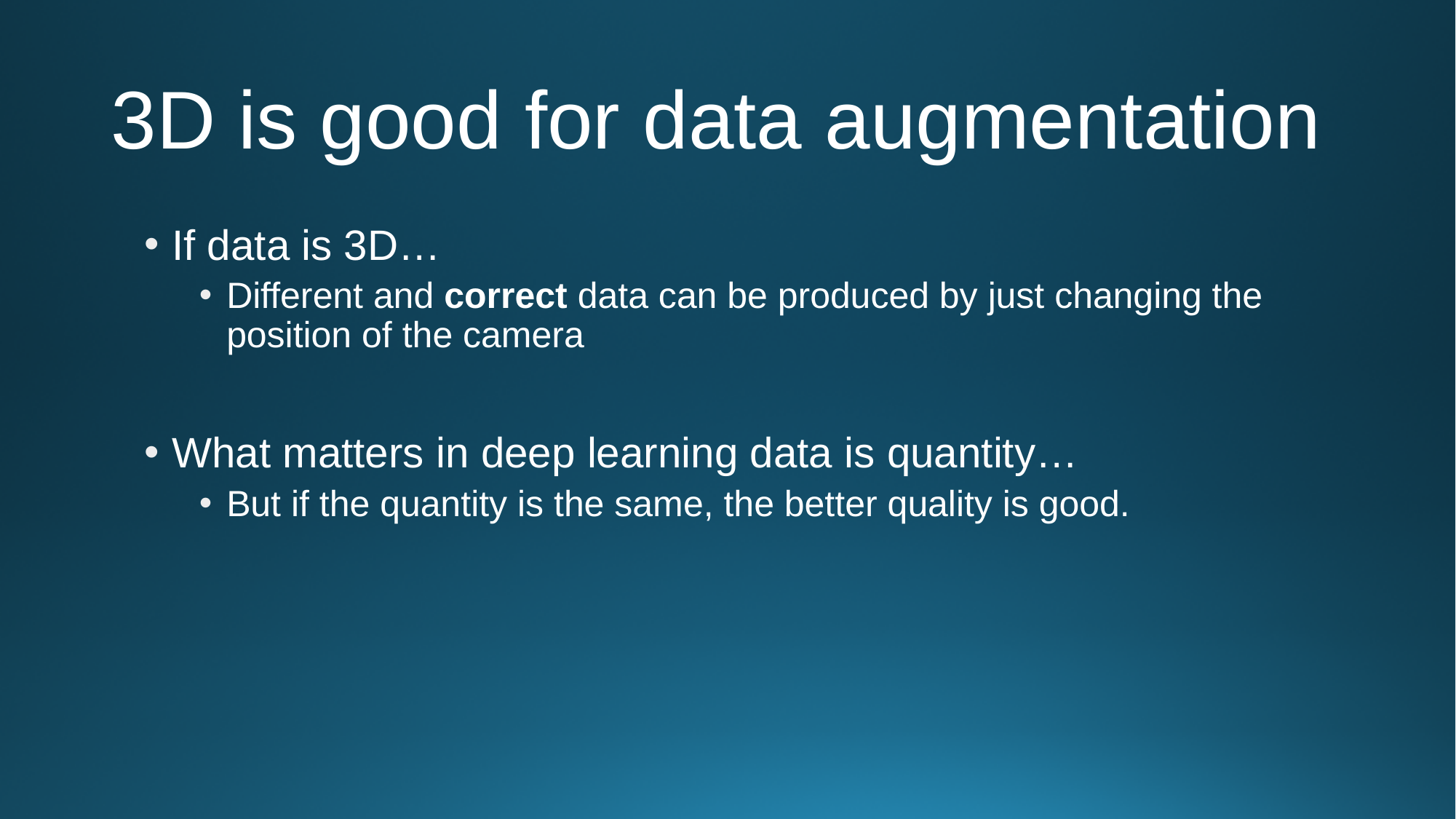

# 3D is good for data augmentation
If data is 3D…
Different and correct data can be produced by just changing the position of the camera

What matters in deep learning data is quantity…
But if the quantity is the same, the better quality is good.